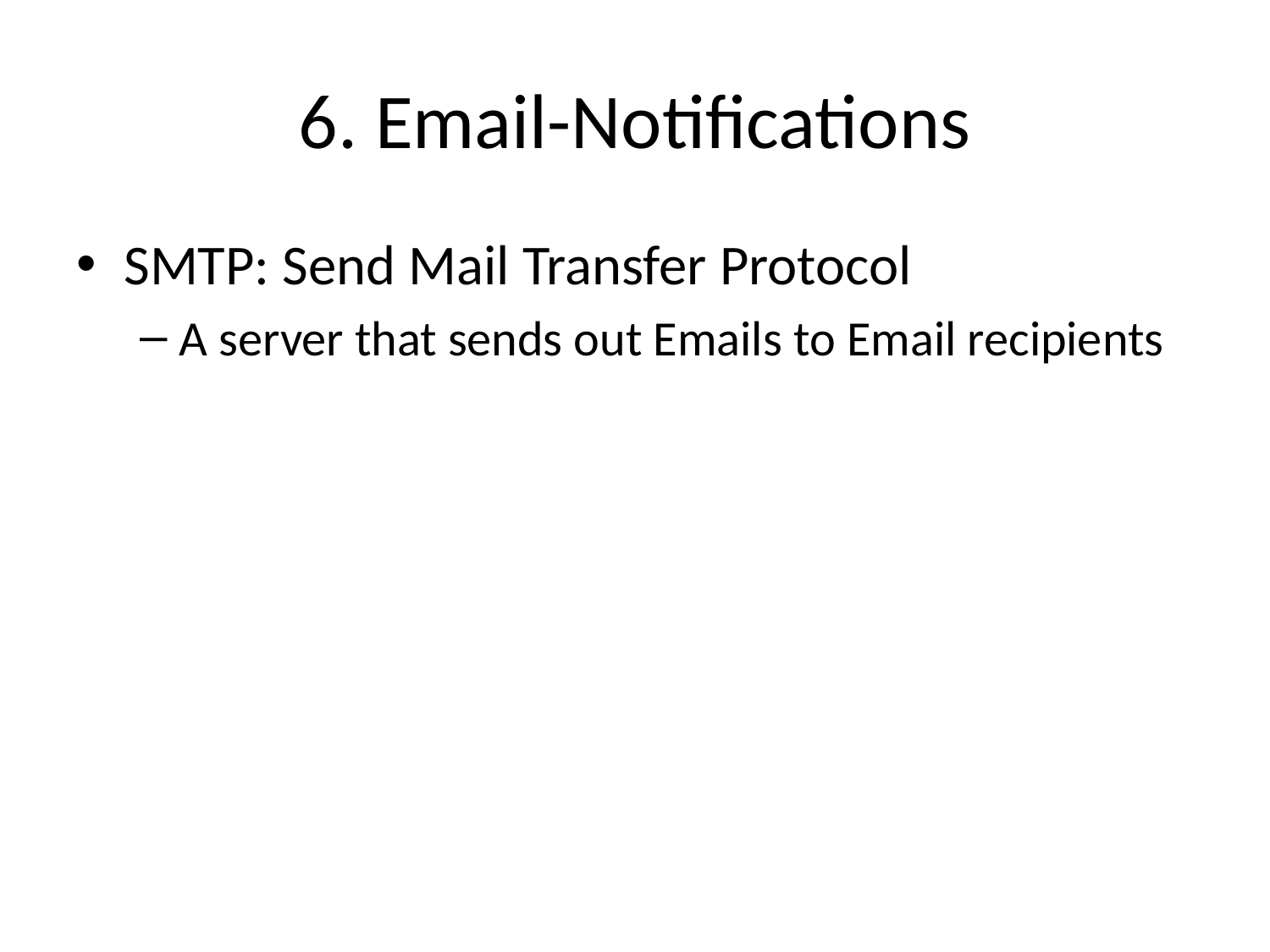

# 6. Email-Notifications
SMTP: Send Mail Transfer Protocol
A server that sends out Emails to Email recipients